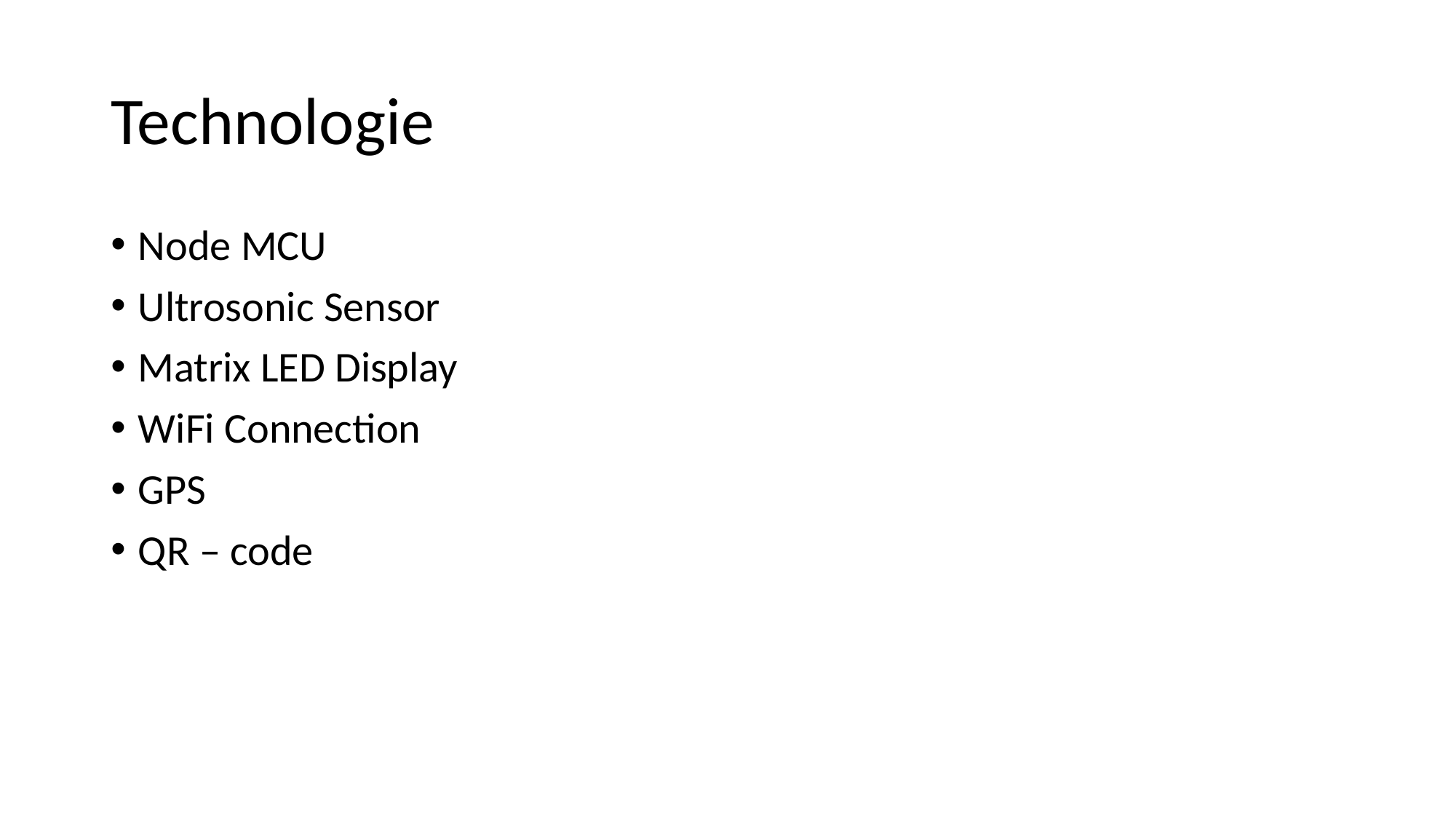

# Technologie
Node MCU
Ultrosonic Sensor
Matrix LED Display
WiFi Connection
GPS
QR – code